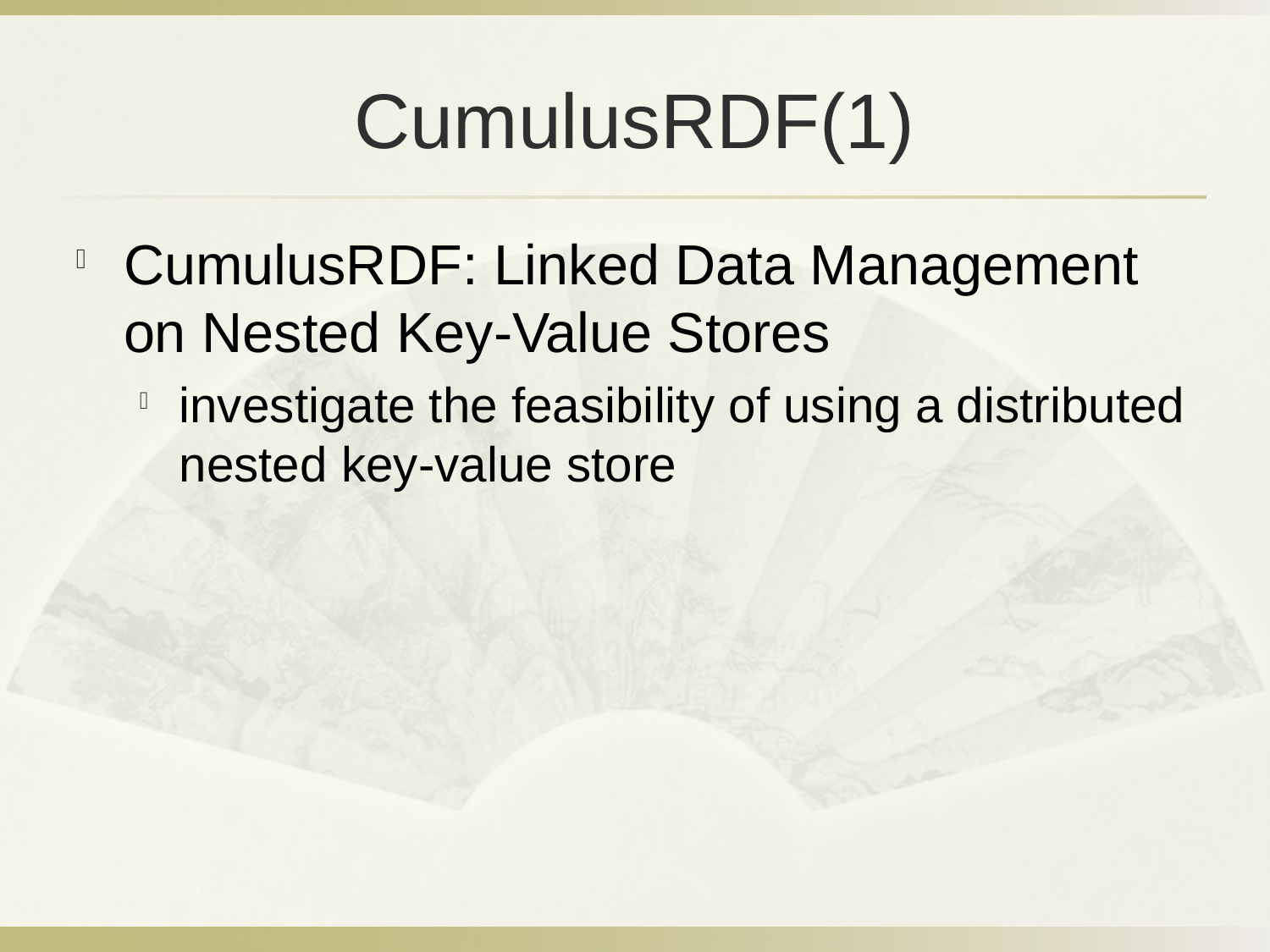

# CumulusRDF(1)
CumulusRDF: Linked Data Management on Nested Key-Value Stores
investigate the feasibility of using a distributed nested key-value store